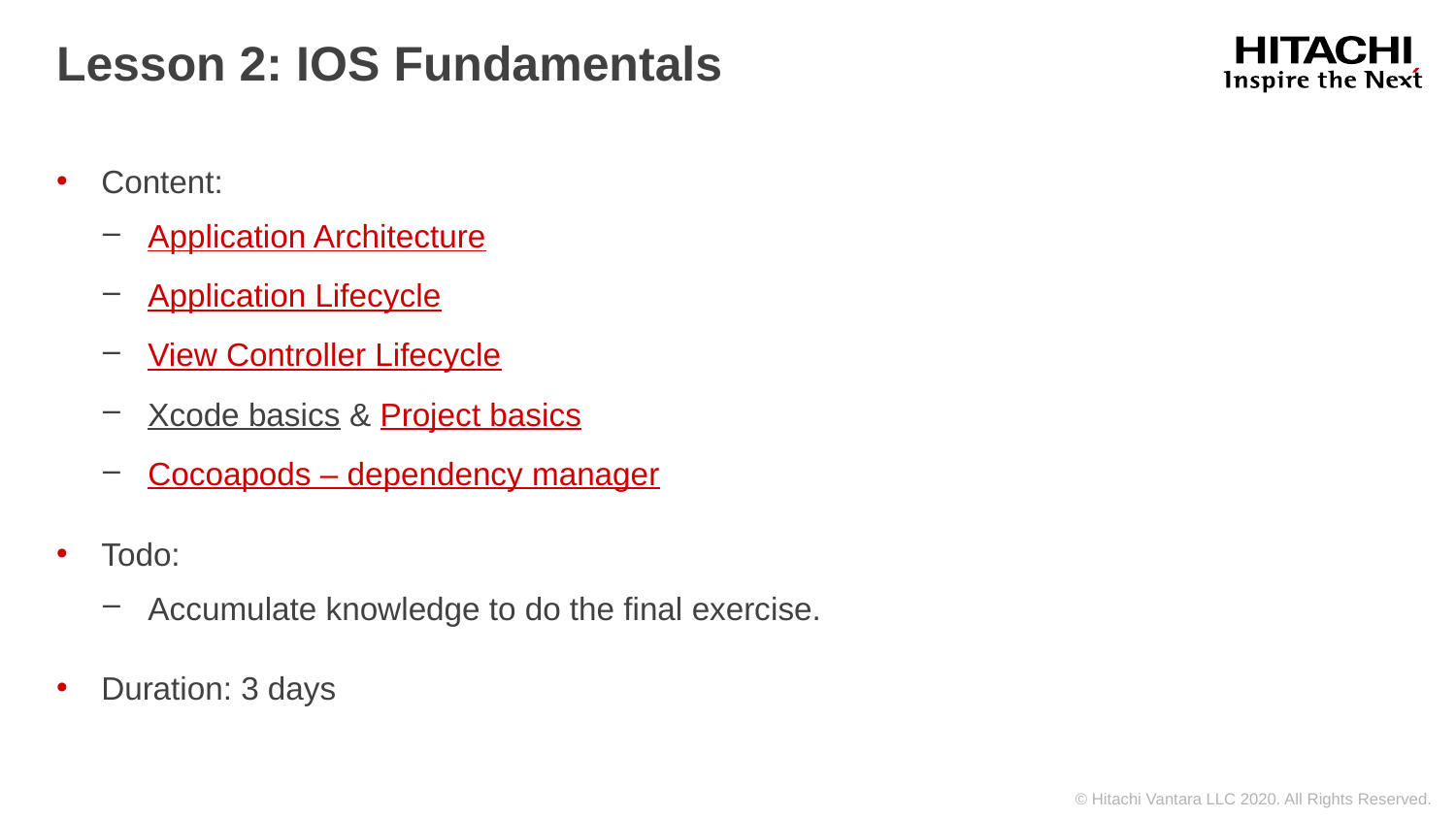

# Lesson 2: IOS Fundamentals
Content:
Application Architecture
Application Lifecycle
View Controller Lifecycle
Xcode basics & Project basics
Cocoapods – dependency manager
Todo:
Accumulate knowledge to do the final exercise.
Duration: 3 days